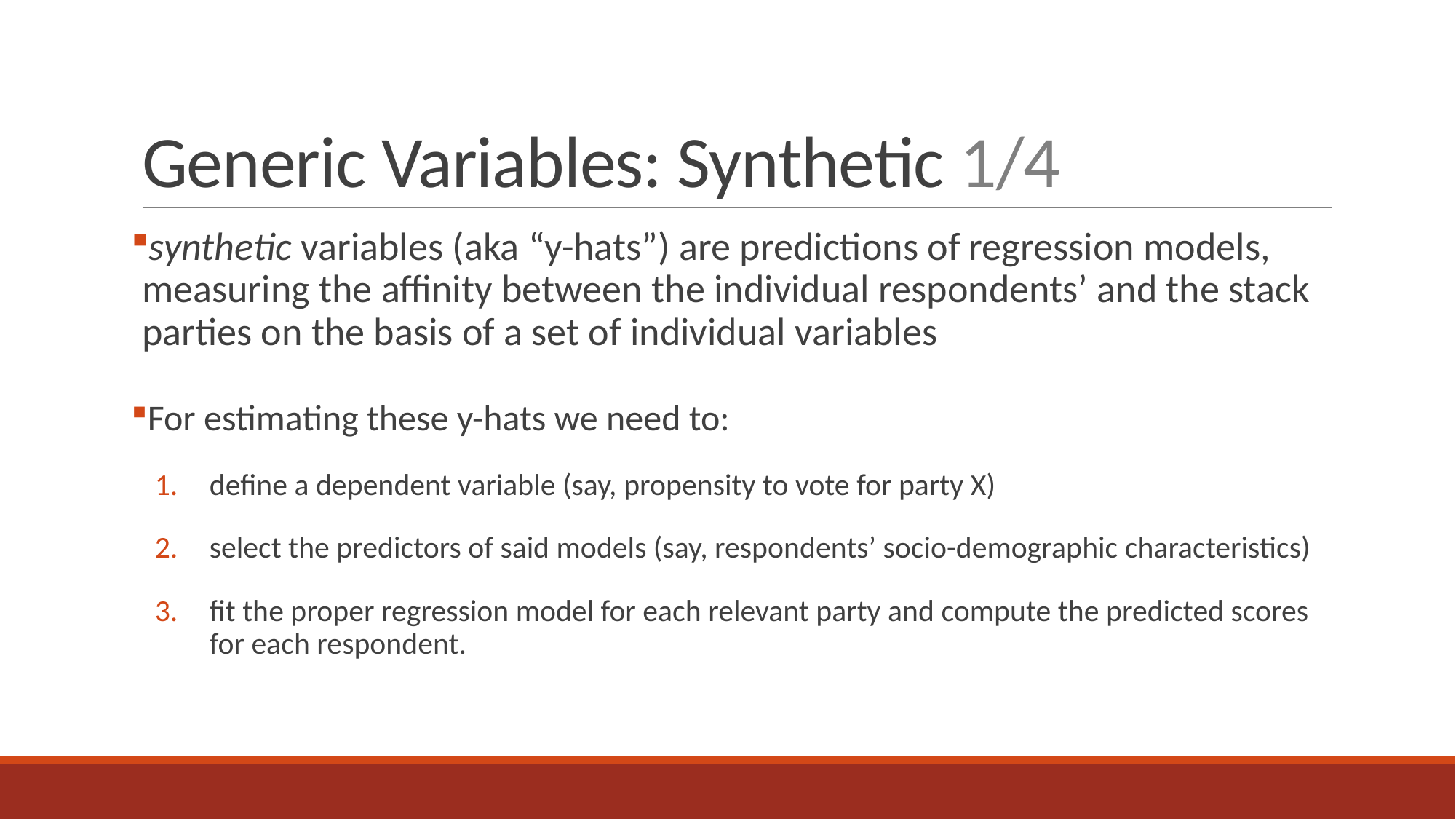

# Generic Variables: Synthetic 1/4
synthetic variables (aka “y-hats”) are predictions of regression models, measuring the affinity between the individual respondents’ and the stack parties on the basis of a set of individual variables
For estimating these y-hats we need to:
define a dependent variable (say, propensity to vote for party X)
select the predictors of said models (say, respondents’ socio-demographic characteristics)
fit the proper regression model for each relevant party and compute the predicted scores for each respondent.